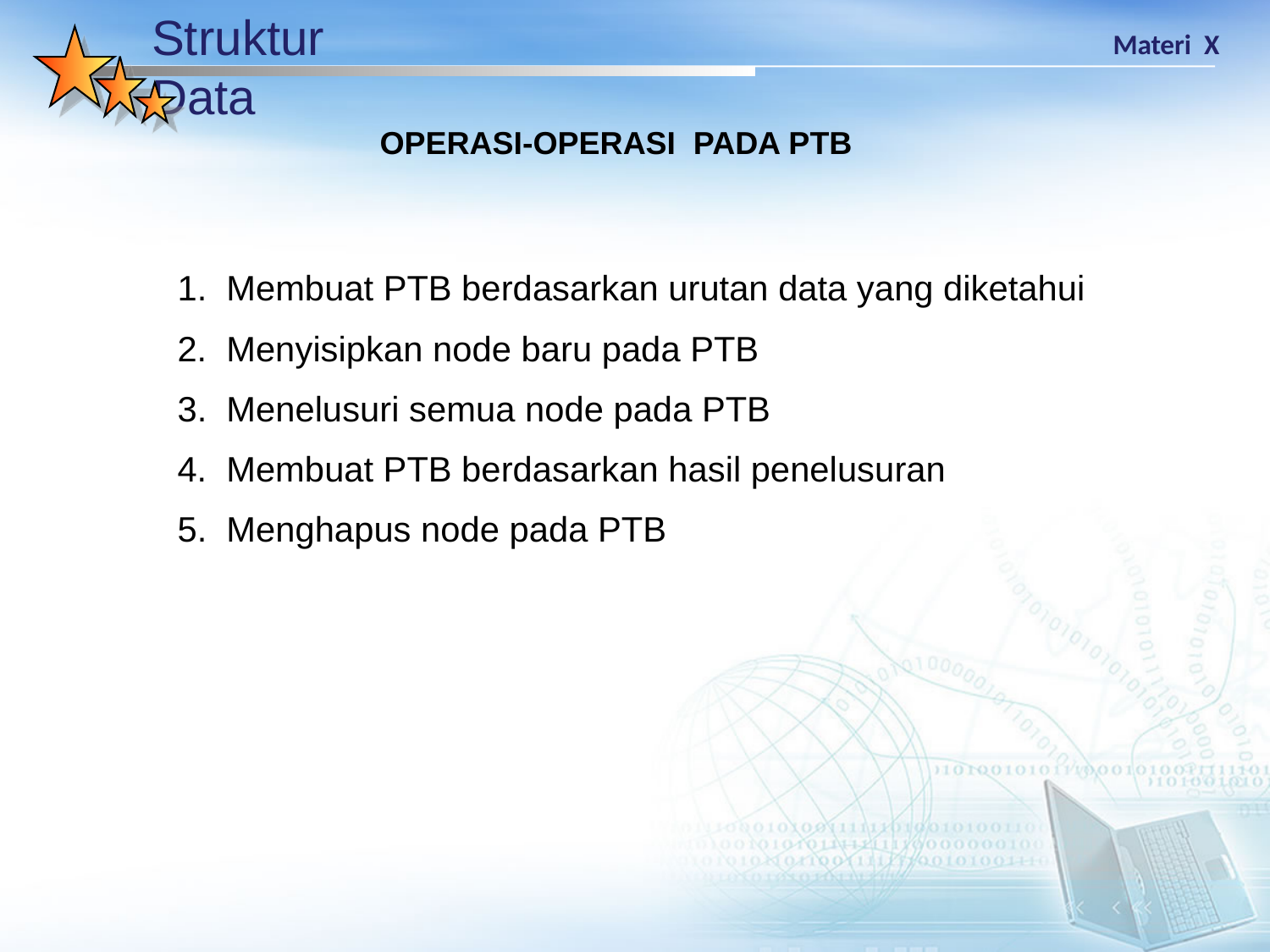

OPERASI-OPERASI  PADA PTB
1.  Membuat PTB berdasarkan urutan data yang diketahui
2.  Menyisipkan node baru pada PTB
3.  Menelusuri semua node pada PTB
4.  Membuat PTB berdasarkan hasil penelusuran
5.  Menghapus node pada PTB